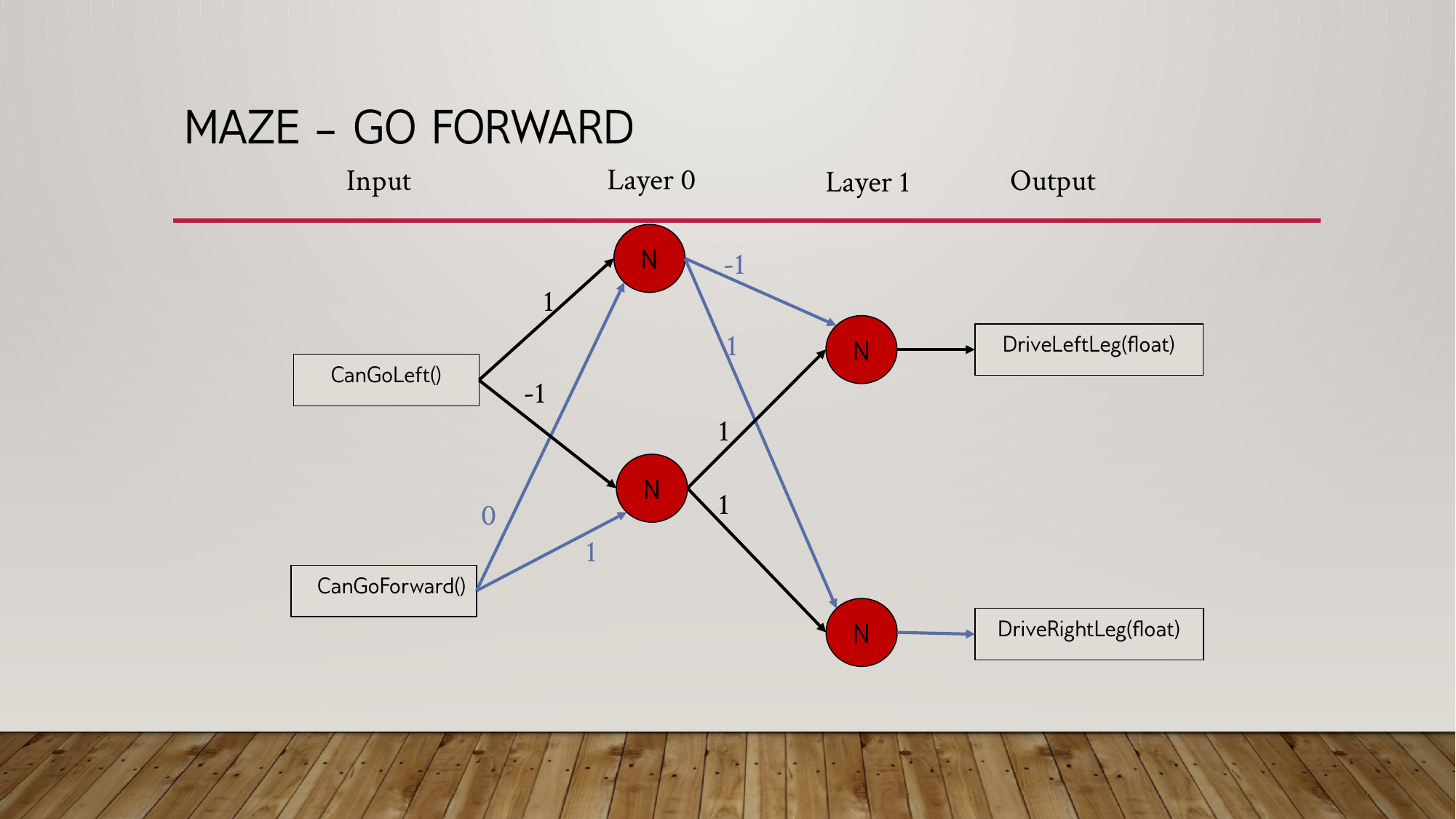

# Maze – Go Forward
Layer 0
Output
Input
Layer 1
N
-1
1
N
1
DriveLeftLeg(float)
CanGoLeft()
-1
1
N
1
0
1
CanGoForward()
N
DriveRightLeg(float)